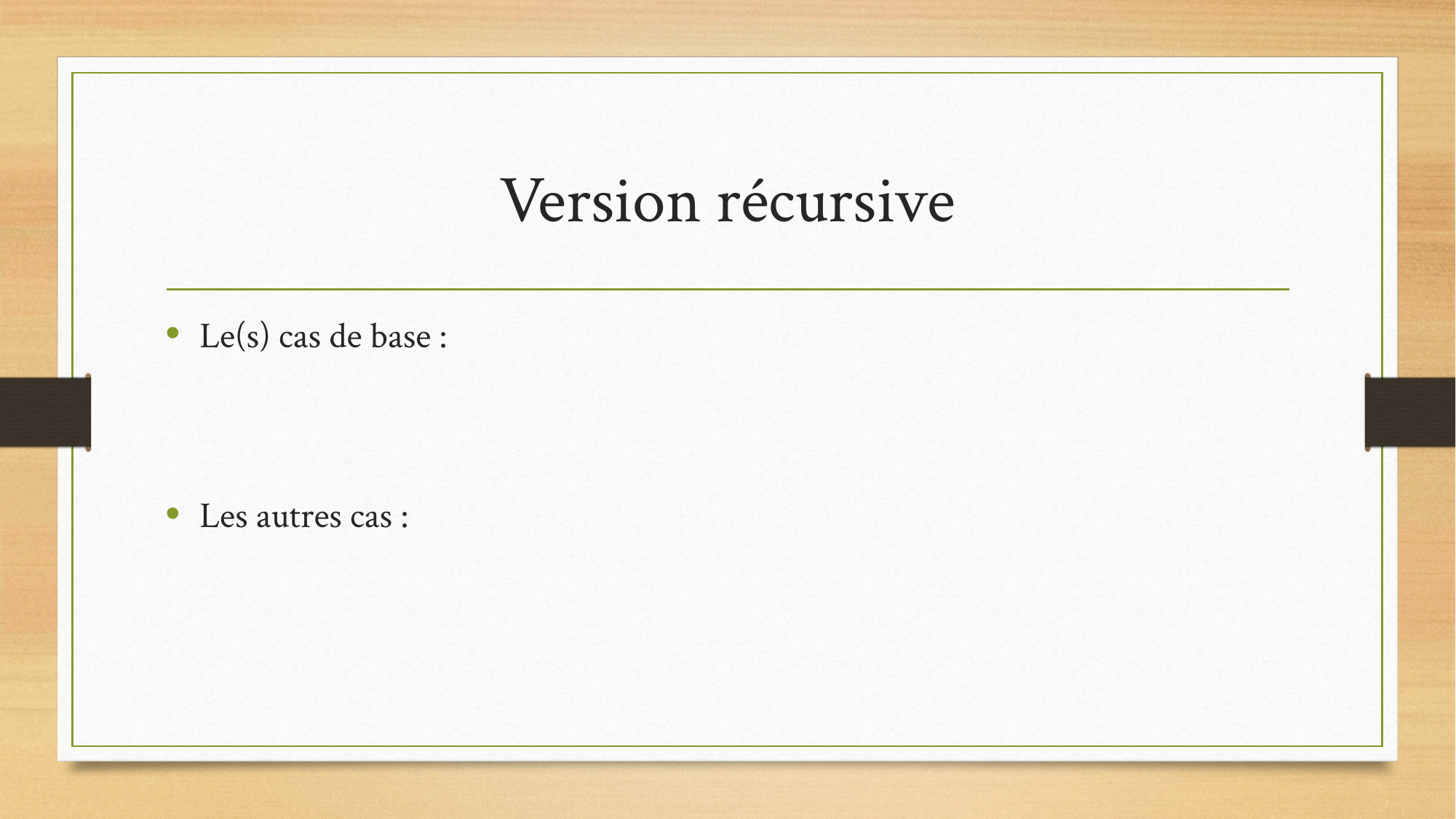

# Version récursive
Le(s) cas de base :

Les autres cas :